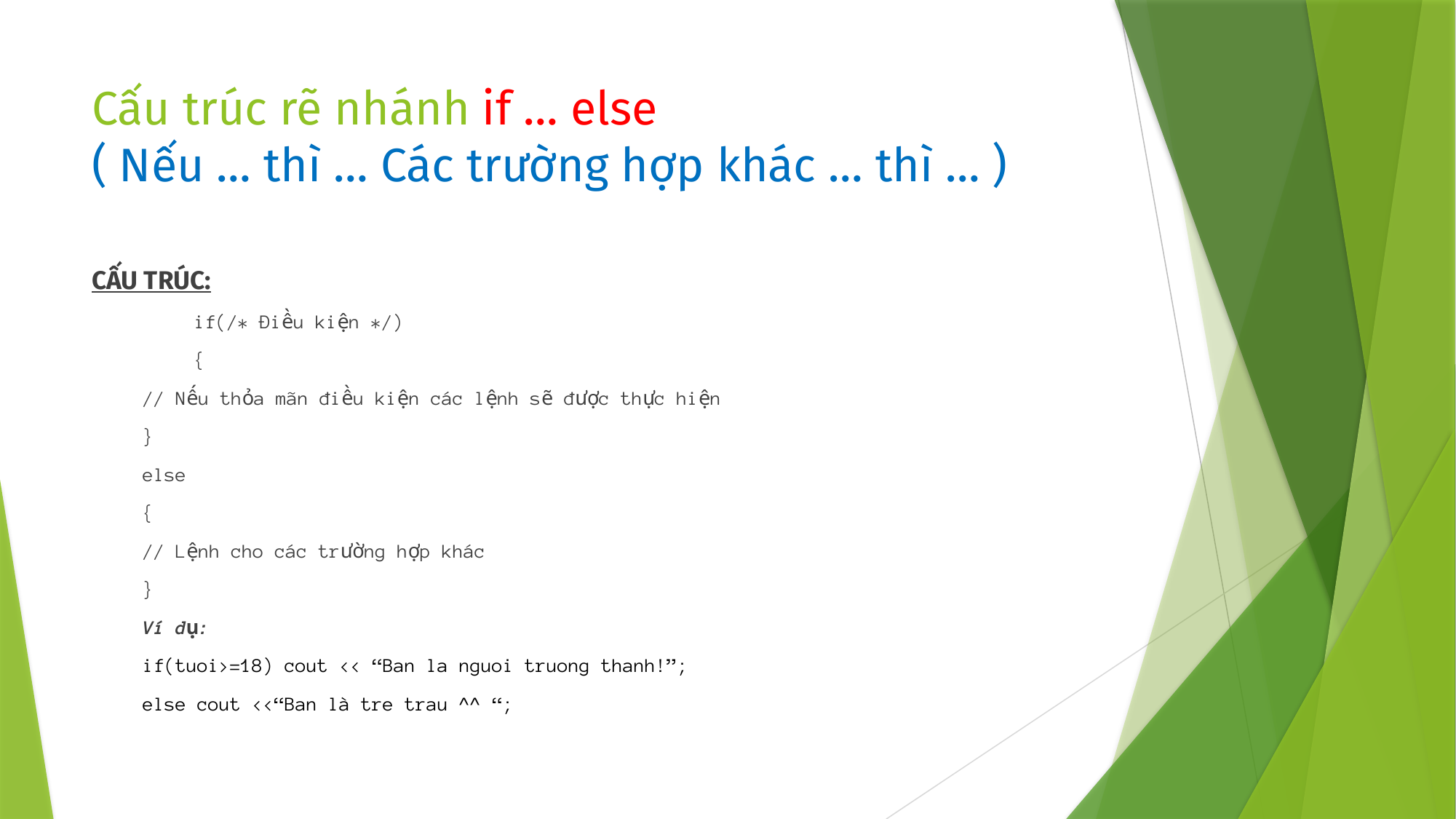

# Cấu trúc rẽ nhánh if … else ( Nếu … thì … Các trường hợp khác … thì … )
CẤU TRÚC:
	if(/* Điều kiện */)
	{
	// Nếu thỏa mãn điều kiện các lệnh sẽ được thực hiện
}
else
{
	// Lệnh cho các trường hợp khác
}
Ví dụ:
if(tuoi>=18) cout << “Ban la nguoi truong thanh!”;
else cout <<“Ban là tre trau ^^ “;